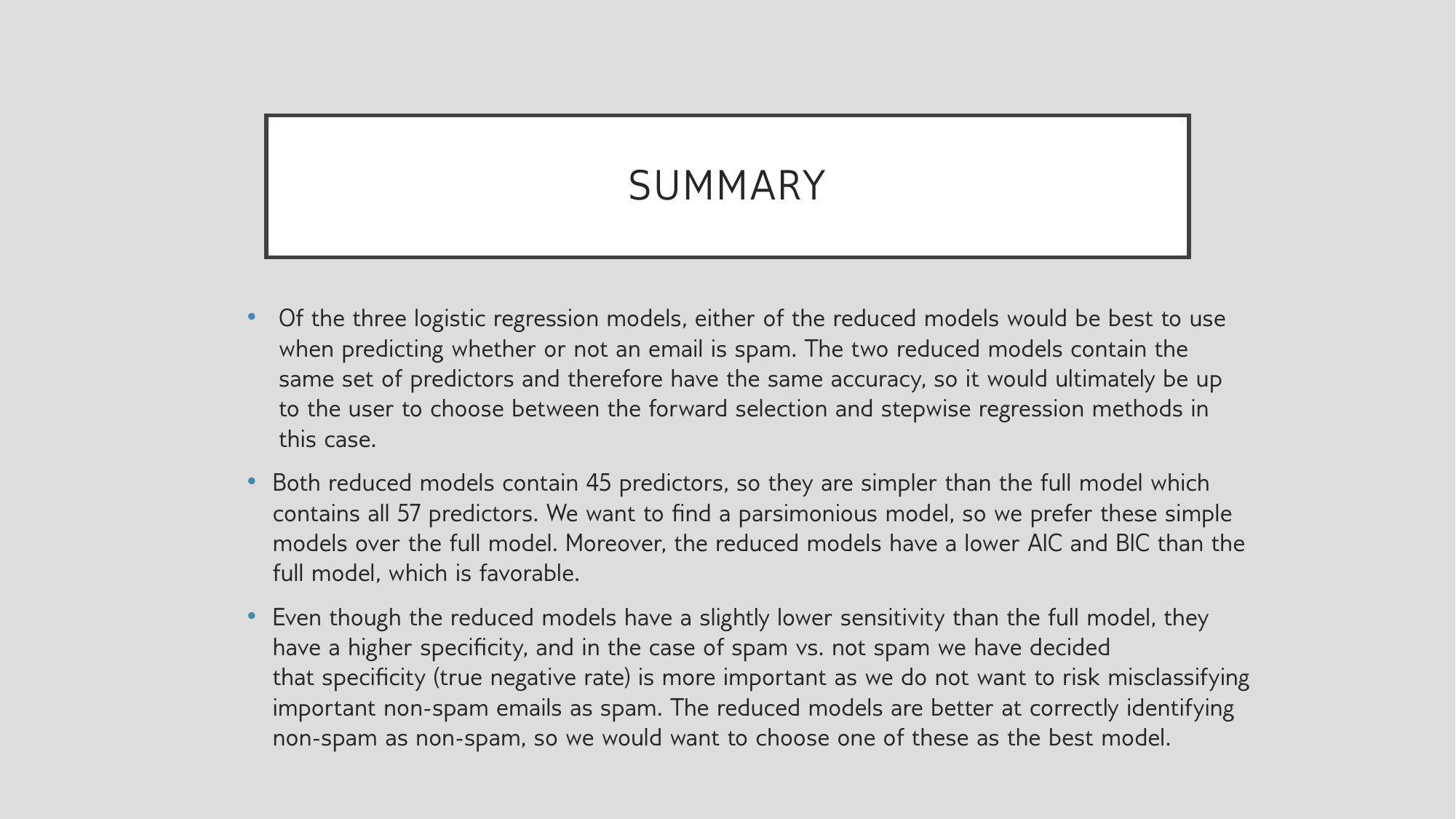

# summary
Of the three logistic regression models, either of the reduced models would be best to use when predicting whether or not an email is spam. The two reduced models contain the same set of predictors and therefore have the same accuracy, so it would ultimately be up to the user to choose between the forward selection and stepwise regression methods in this case.
Both reduced models contain 45 predictors, so they are simpler than the full model which contains all 57 predictors. We want to find a parsimonious model, so we prefer these simple models over the full model. Moreover, the reduced models have a lower AIC and BIC than the full model, which is favorable.
Even though the reduced models have a slightly lower sensitivity than the full model, they have a higher specificity, and in the case of spam vs. not spam we have decided that specificity (true negative rate) is more important as we do not want to risk misclassifying important non-spam emails as spam. The reduced models are better at correctly identifying non-spam as non-spam, so we would want to choose one of these as the best model.